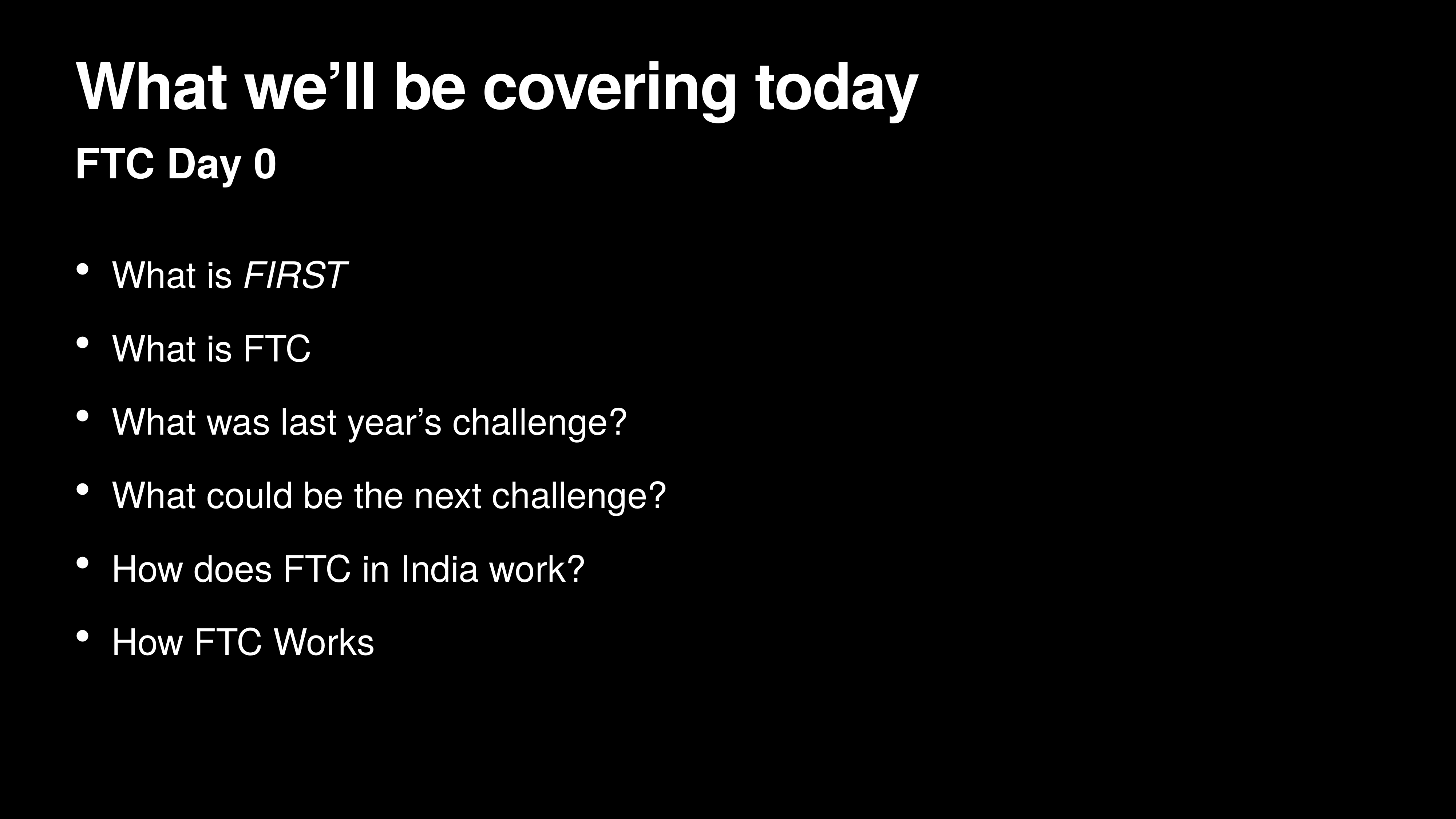

# What we’ll be covering today
FTC Day 0
What is FIRST
What is FTC
What was last year’s challenge?
What could be the next challenge?
How does FTC in India work?
How FTC Works